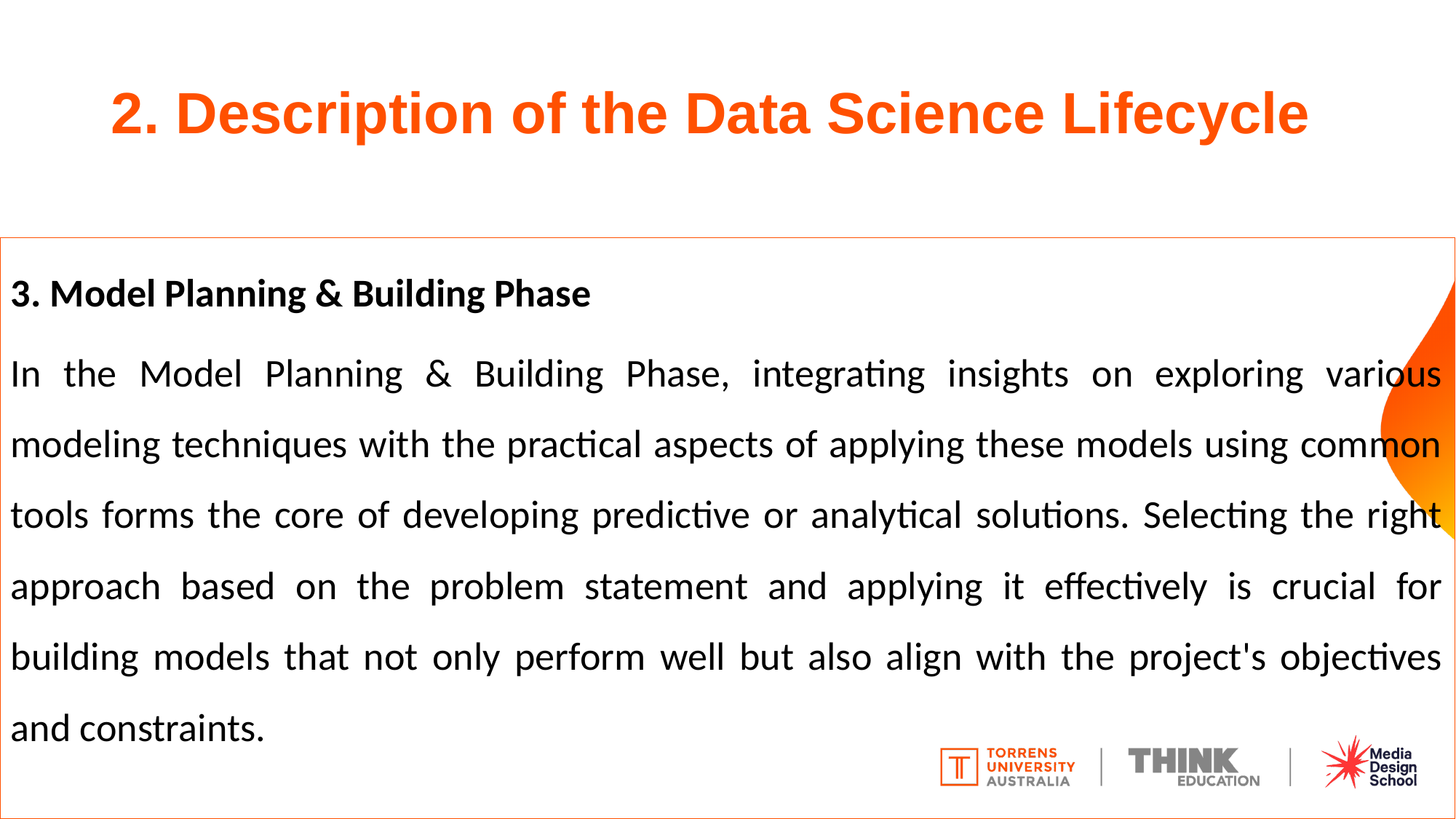

# 2. Description of the Data Science Lifecycle
3. Model Planning & Building Phase
In the Model Planning & Building Phase, integrating insights on exploring various modeling techniques with the practical aspects of applying these models using common tools forms the core of developing predictive or analytical solutions. Selecting the right approach based on the problem statement and applying it effectively is crucial for building models that not only perform well but also align with the project's objectives and constraints.